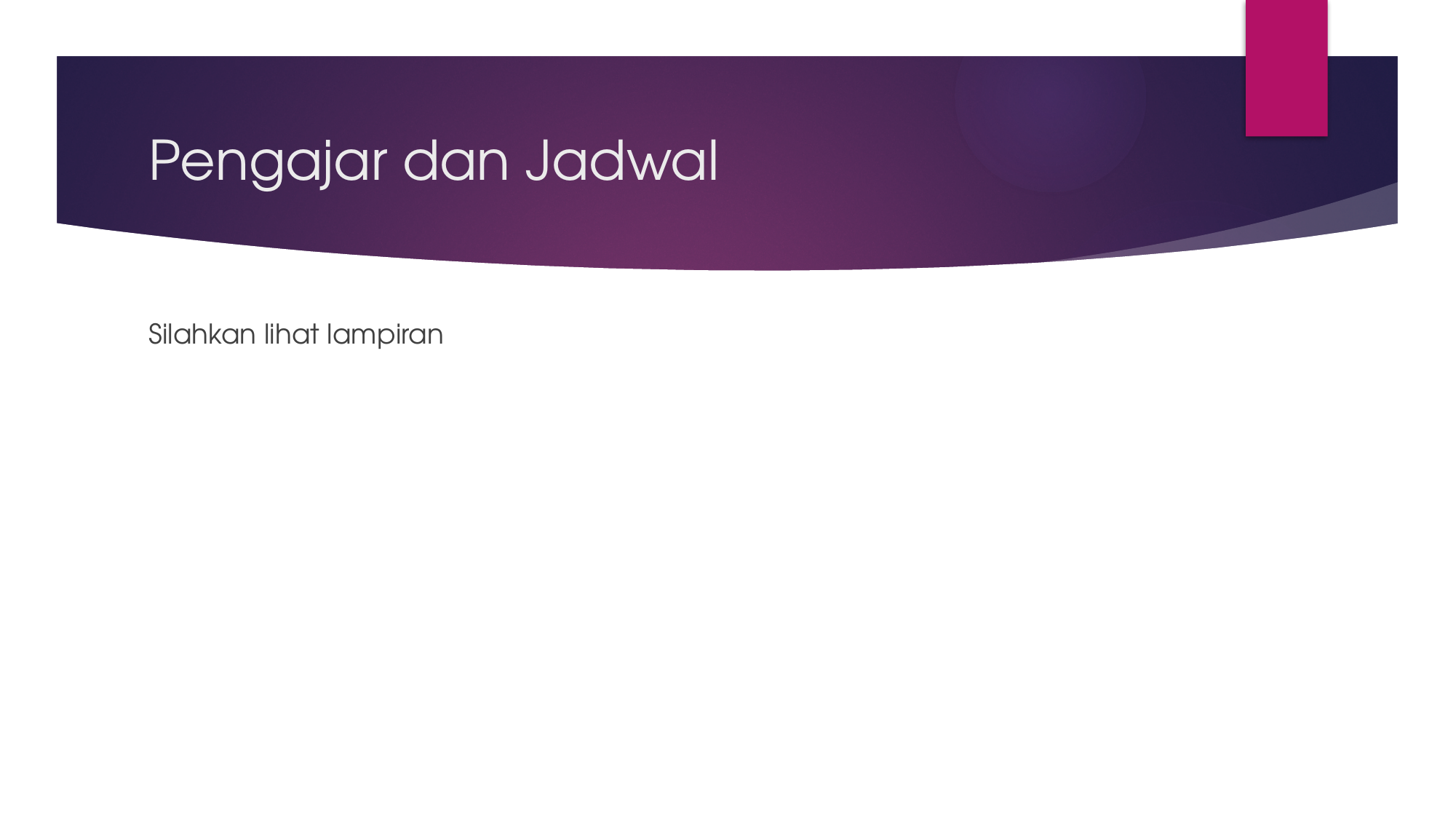

# Pengajar dan Jadwal
Silahkan lihat lampiran